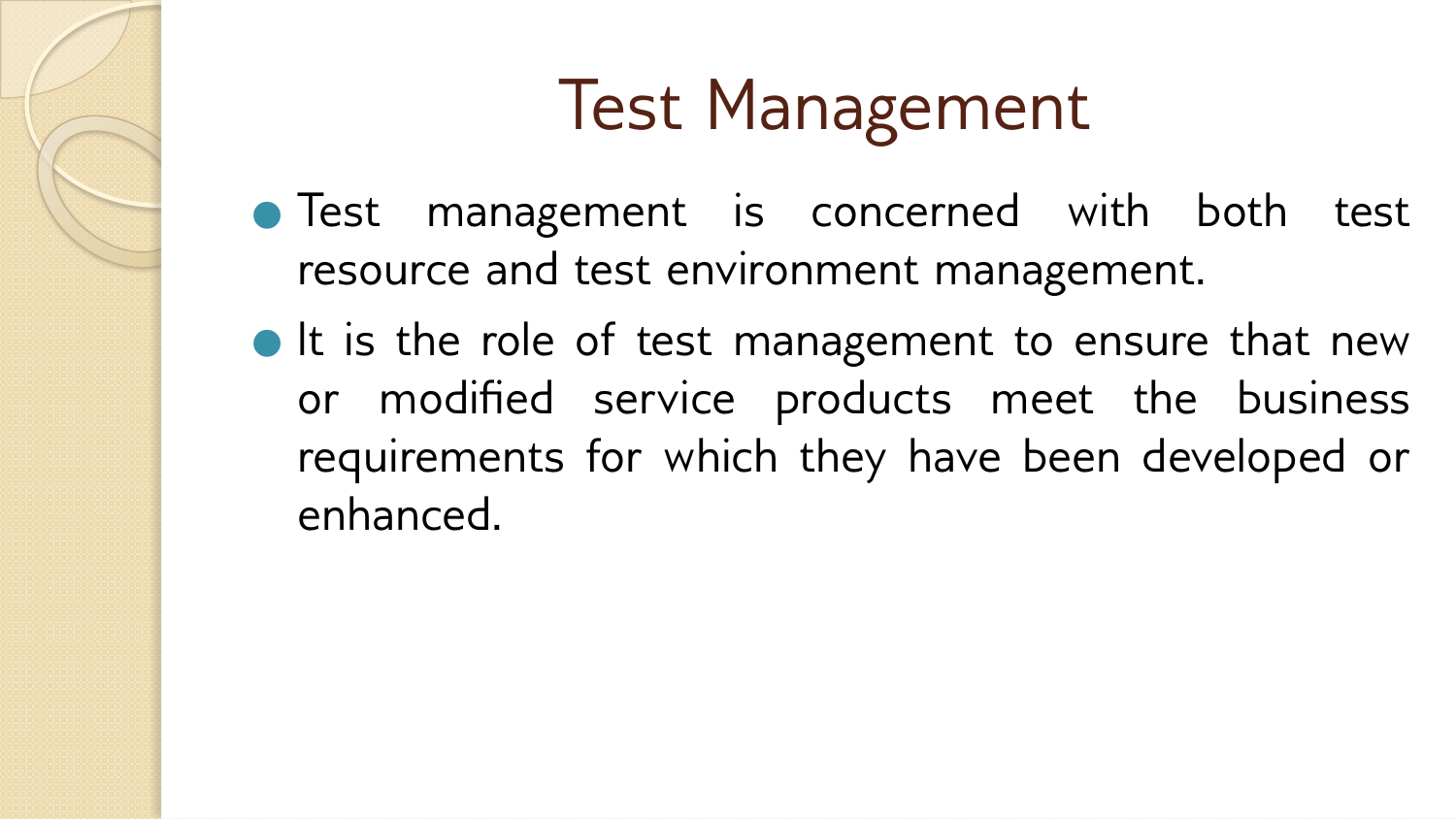

# Test Management
Test management is concerned with both test resource and test environment management.
It is the role of test management to ensure that new or modified service products meet the business requirements for which they have been developed or enhanced.